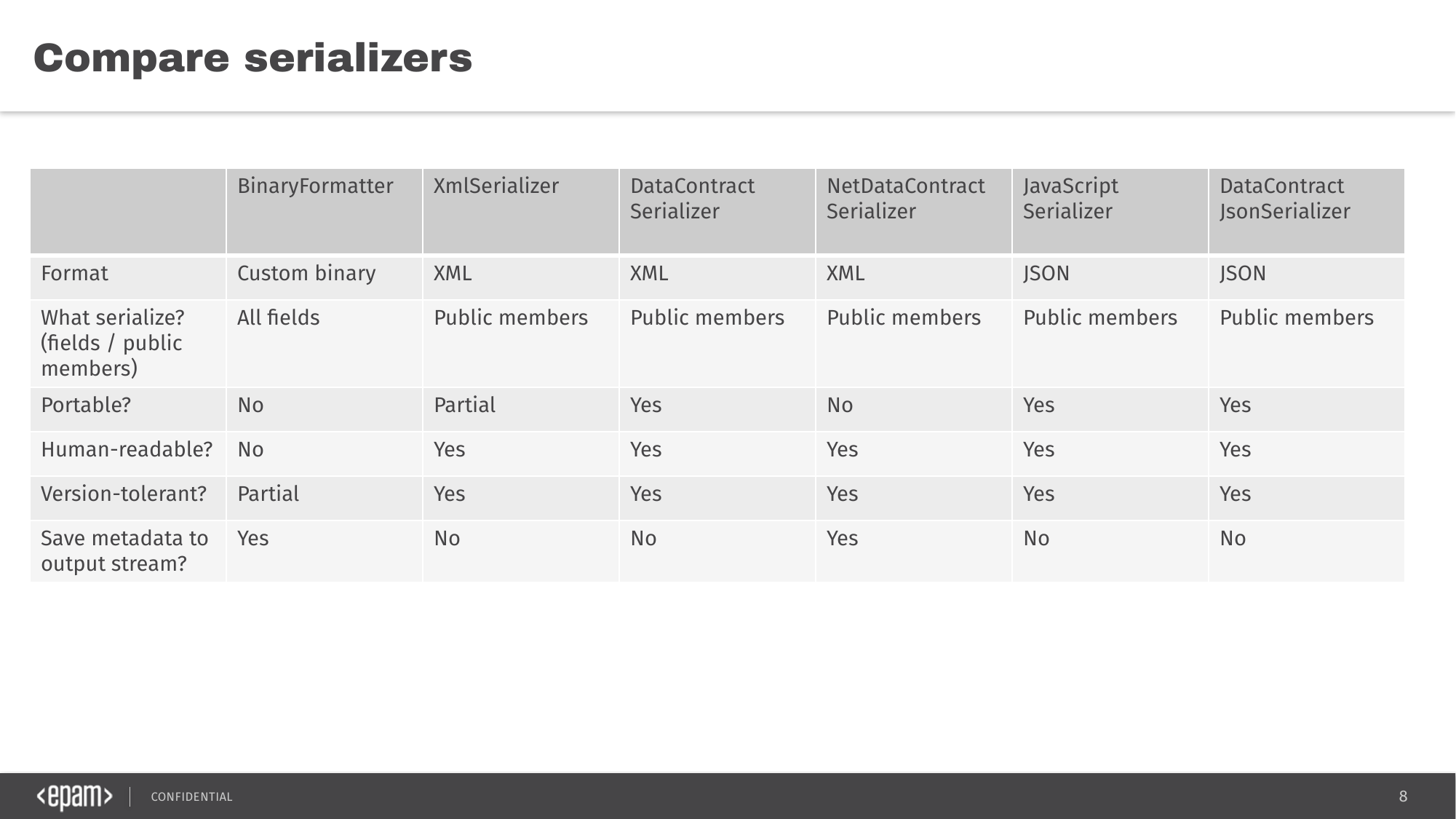

Compare serializers
|  | BinaryFormatter | XmlSerializer | DataContract Serializer | NetDataContract Serializer | JavaScript Serializer | DataContract JsonSerializer |
| --- | --- | --- | --- | --- | --- | --- |
| Format | Custom binary | XML | XML | XML | JSON | JSON |
| What serialize? (fields / public members) | All fields | Public members | Public members | Public members | Public members | Public members |
| Portable? | No | Partial | Yes | No | Yes | Yes |
| Human-readable? | No | Yes | Yes | Yes | Yes | Yes |
| Version-tolerant? | Partial | Yes | Yes | Yes | Yes | Yes |
| Save metadata to output stream? | Yes | No | No | Yes | No | No |